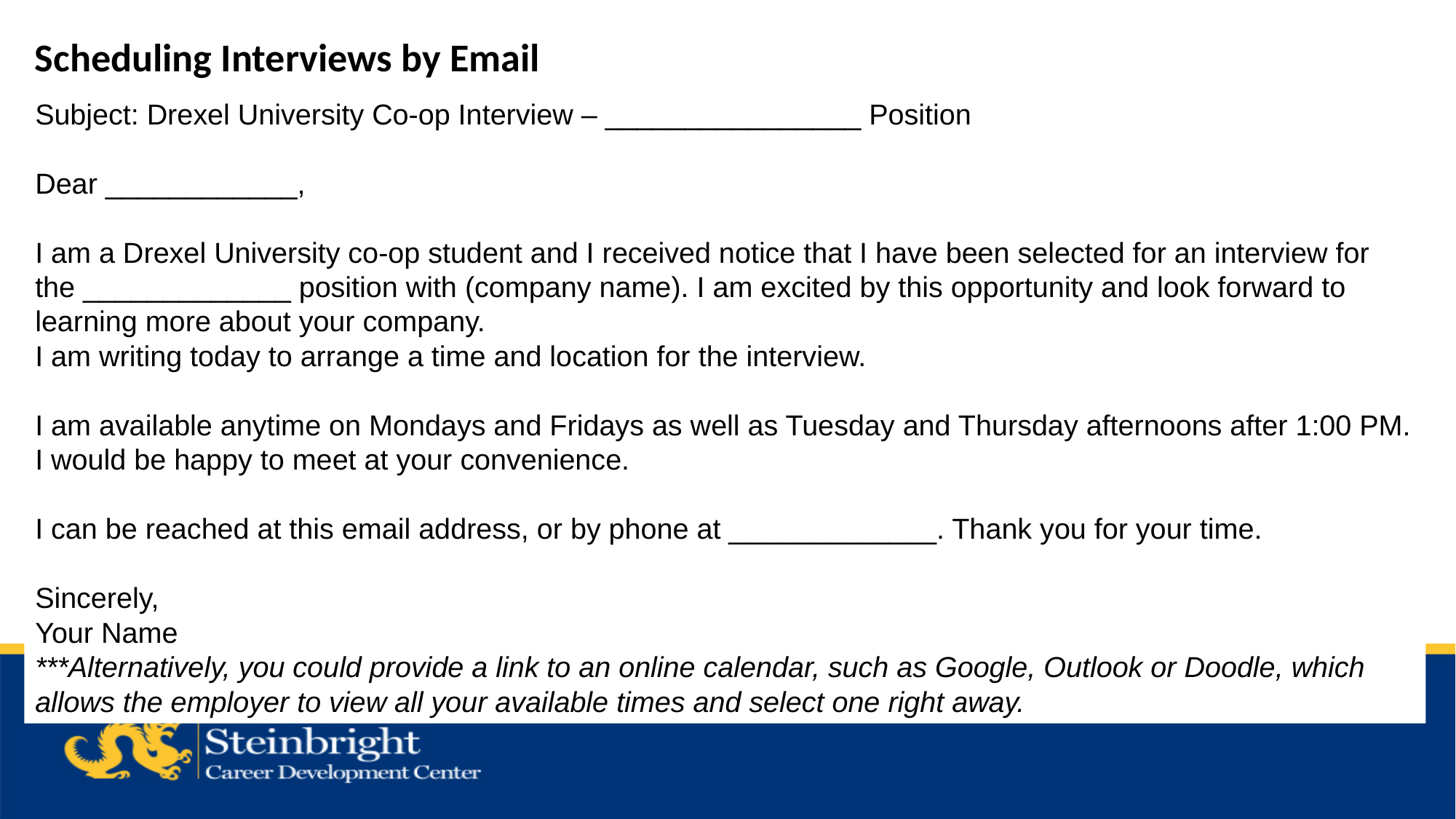

Subject: Drexel University Co-op Interview – ________________ Position

Dear ____________,

I am a Drexel University co-op student and I received notice that I have been selected for an interview for the _____________ position with (company name). I am excited by this opportunity and look forward to learning more about your company.
I am writing today to arrange a time and location for the interview.

I am available anytime on Mondays and Fridays as well as Tuesday and Thursday afternoons after 1:00 PM. I would be happy to meet at your convenience.

I can be reached at this email address, or by phone at _____________. Thank you for your time.

Sincerely,
Your Name
***Alternatively, you could provide a link to an online calendar, such as Google, Outlook or Doodle, which allows the employer to view all your available times and select one right away.
Scheduling Interviews by Email